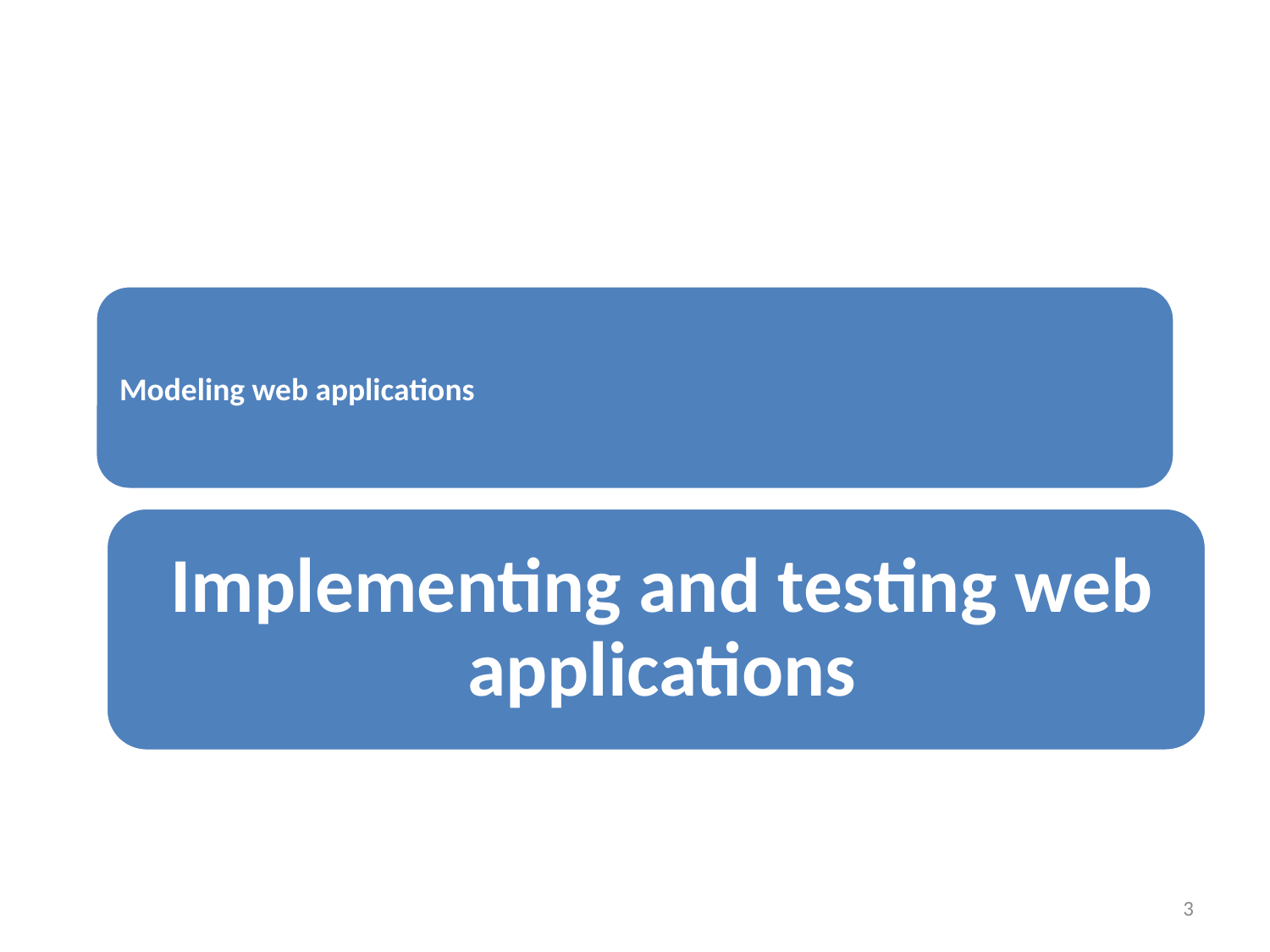

Modeling web applications
Implementing and testing web applications
3